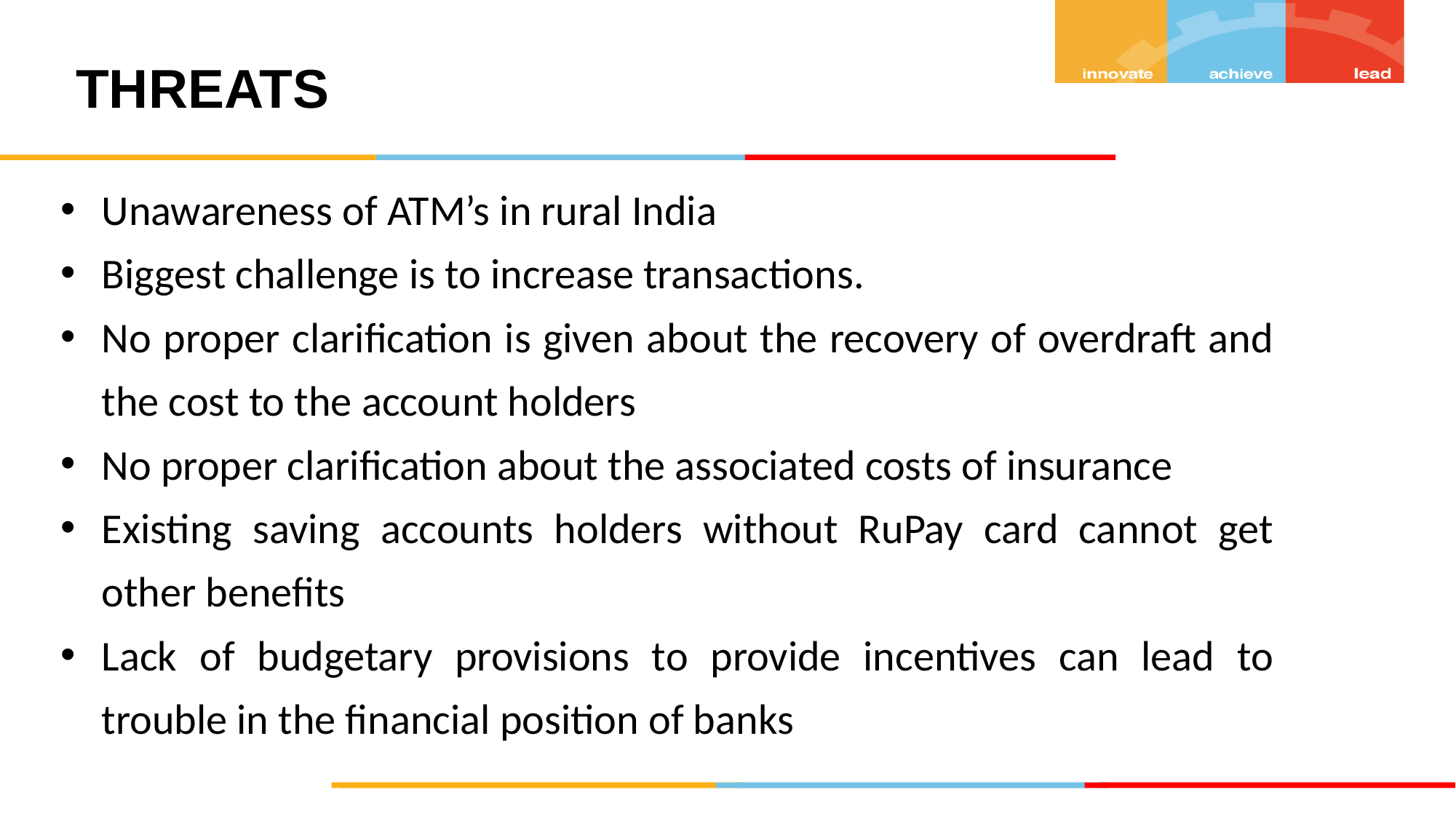

THREATS
Unawareness of ATM’s in rural India
Biggest challenge is to increase transactions.
No proper clarification is given about the recovery of overdraft and the cost to the account holders
No proper clarification about the associated costs of insurance
Existing saving accounts holders without RuPay card cannot get other benefits
Lack of budgetary provisions to provide incentives can lead to trouble in the financial position of banks